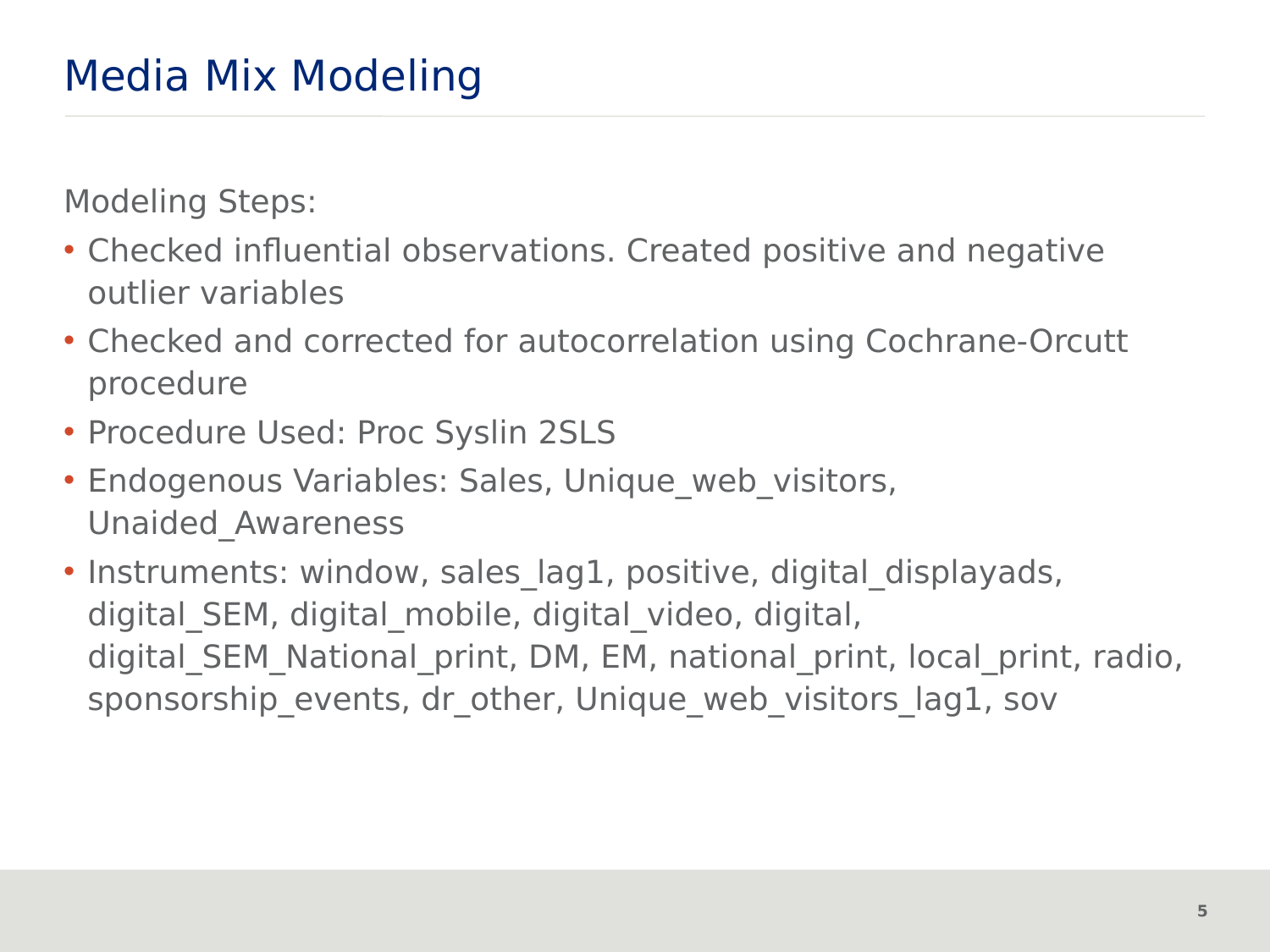

# Media Mix Modeling
Modeling Steps:
Checked influential observations. Created positive and negative outlier variables
Checked and corrected for autocorrelation using Cochrane-Orcutt procedure
Procedure Used: Proc Syslin 2SLS
Endogenous Variables: Sales, Unique_web_visitors, Unaided_Awareness
Instruments: window, sales_lag1, positive, digital_displayads, digital_SEM, digital_mobile, digital_video, digital, digital_SEM_National_print, DM, EM, national_print, local_print, radio, sponsorship_events, dr_other, Unique_web_visitors_lag1, sov